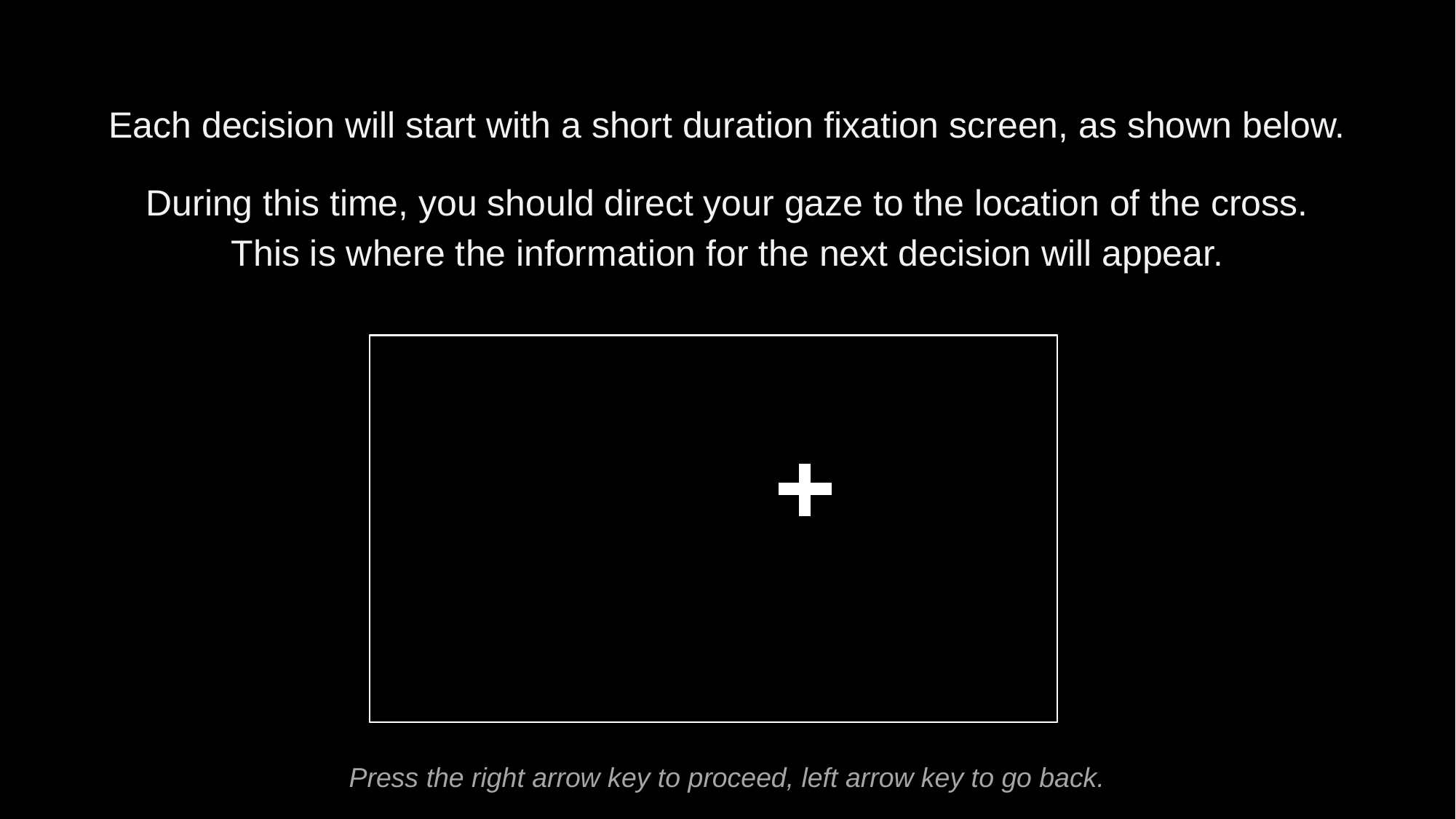

Each decision will start with a short duration fixation screen, as shown below.
During this time, you should direct your gaze to the location of the cross. This is where the information for the next decision will appear.

Press the right arrow key to proceed, left arrow key to go back.